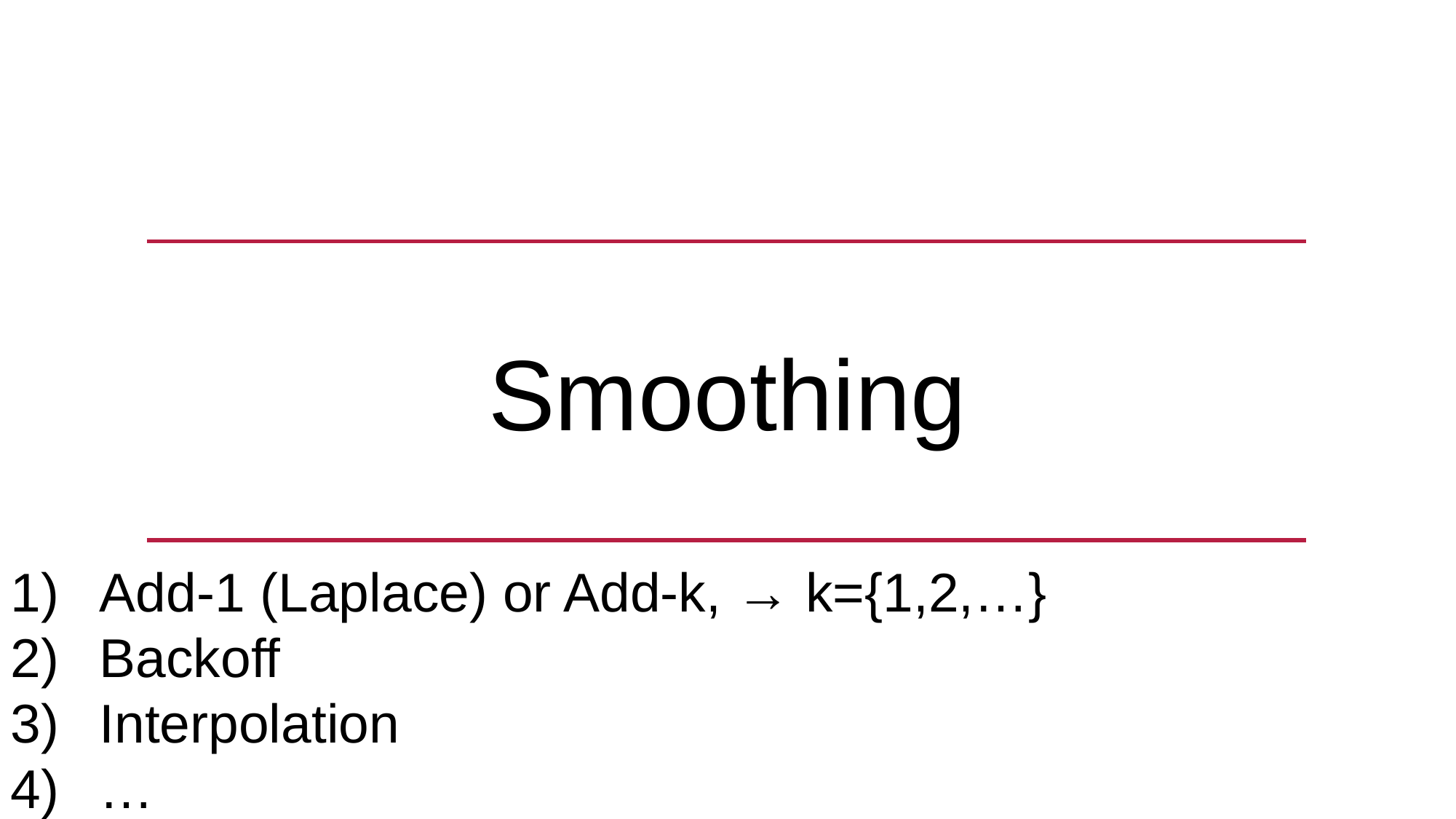

Smoothing
Add-1 (Laplace) or Add-k, → k={1,2,…}
Backoff
Interpolation
…